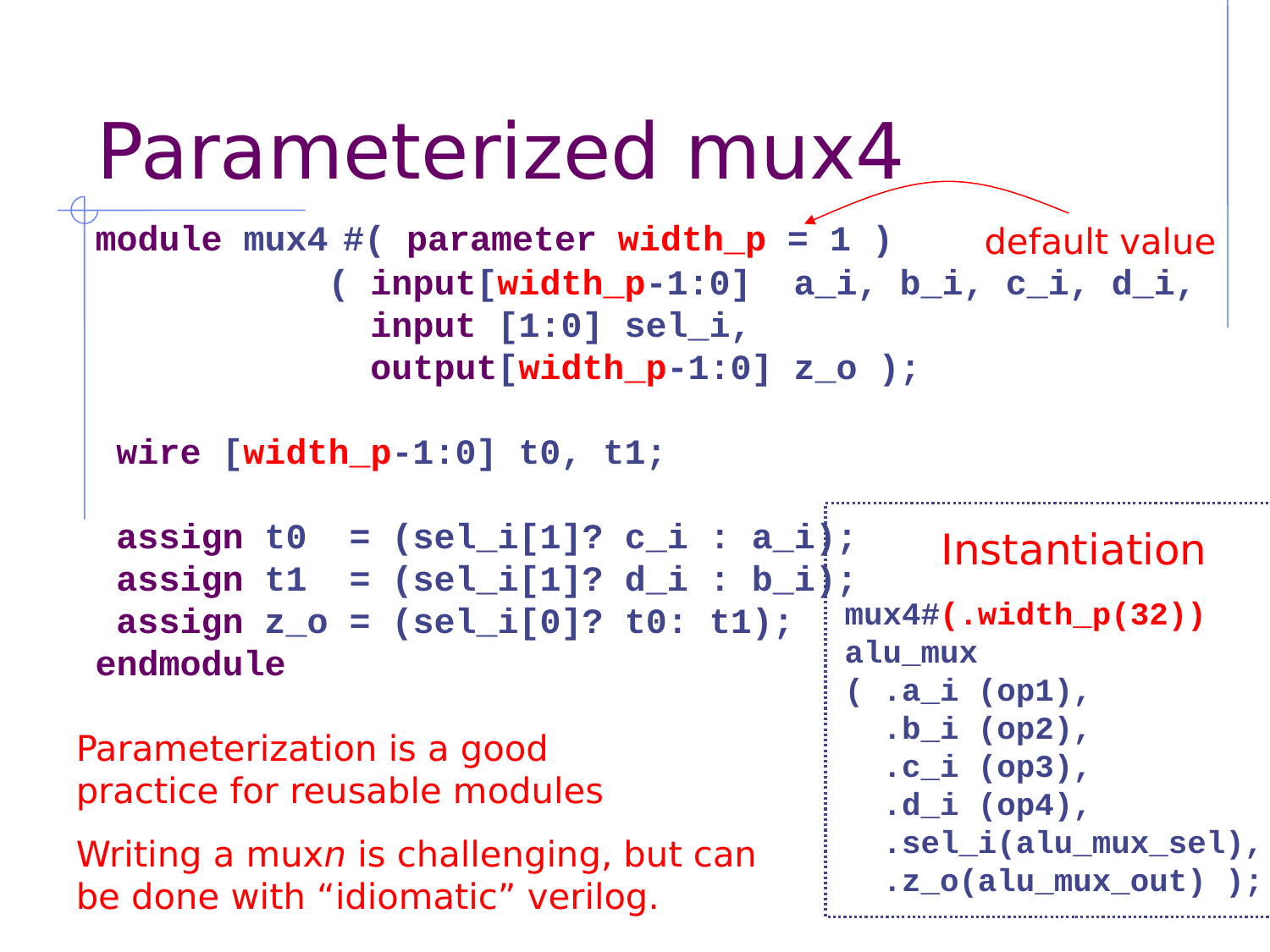

# Parameterized mux4

default value
module mux4 #( parameter width_p = 1 )
           ( input[width_p-1:0]  a_i, b_i, c_i, d_i,
             input [1:0] sel_i,
             output[width_p-1:0] z_o );

 wire [width_p-1:0] t0, t1;

 assign t0  = (sel_i[1]? c_i : a_i);
 assign t1  = (sel_i[1]? d_i : b_i);
 assign z_o = (sel_i[0]? t0: t1);
endmodule
Instantiation
mux4#(.width_p(32)) alu_mux
( .a_i (op1),
  .b_i (op2),
  .c_i (op3),
  .d_i (op4),
  .sel_i(alu_mux_sel),
  .z_o(alu_mux_out) );
Parameterization is a good practice for reusable modules
Writing a muxn is challenging, but can be done with “idiomatic” verilog.